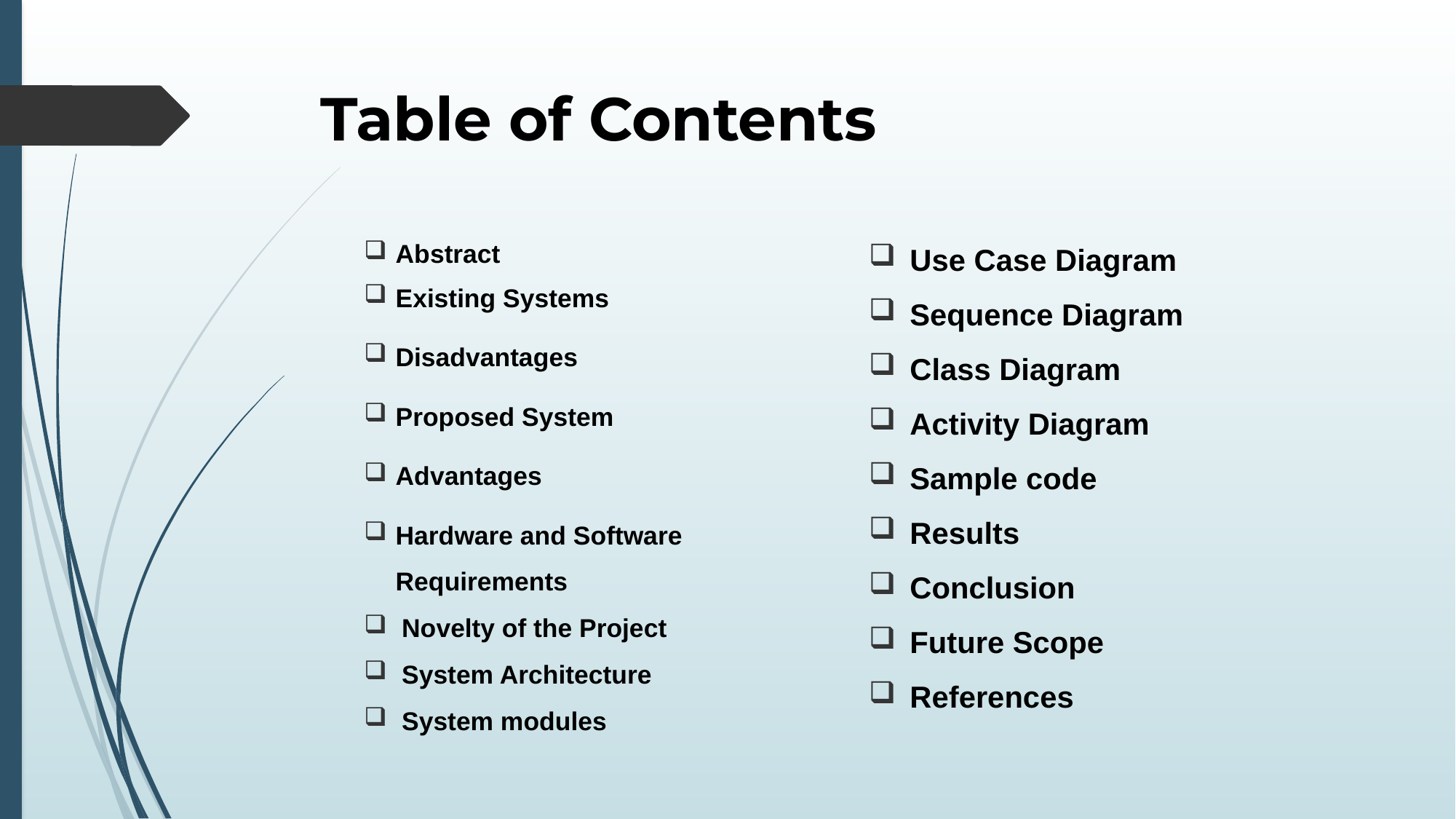

# Table of Contents
Abstract
Existing Systems
Disadvantages
Proposed System
Advantages
Hardware and Software Requirements
Novelty of the Project
System Architecture
System modules

Use Case Diagram
Sequence Diagram
Class Diagram
Activity Diagram
Sample code
Results
Conclusion
Future Scope
References